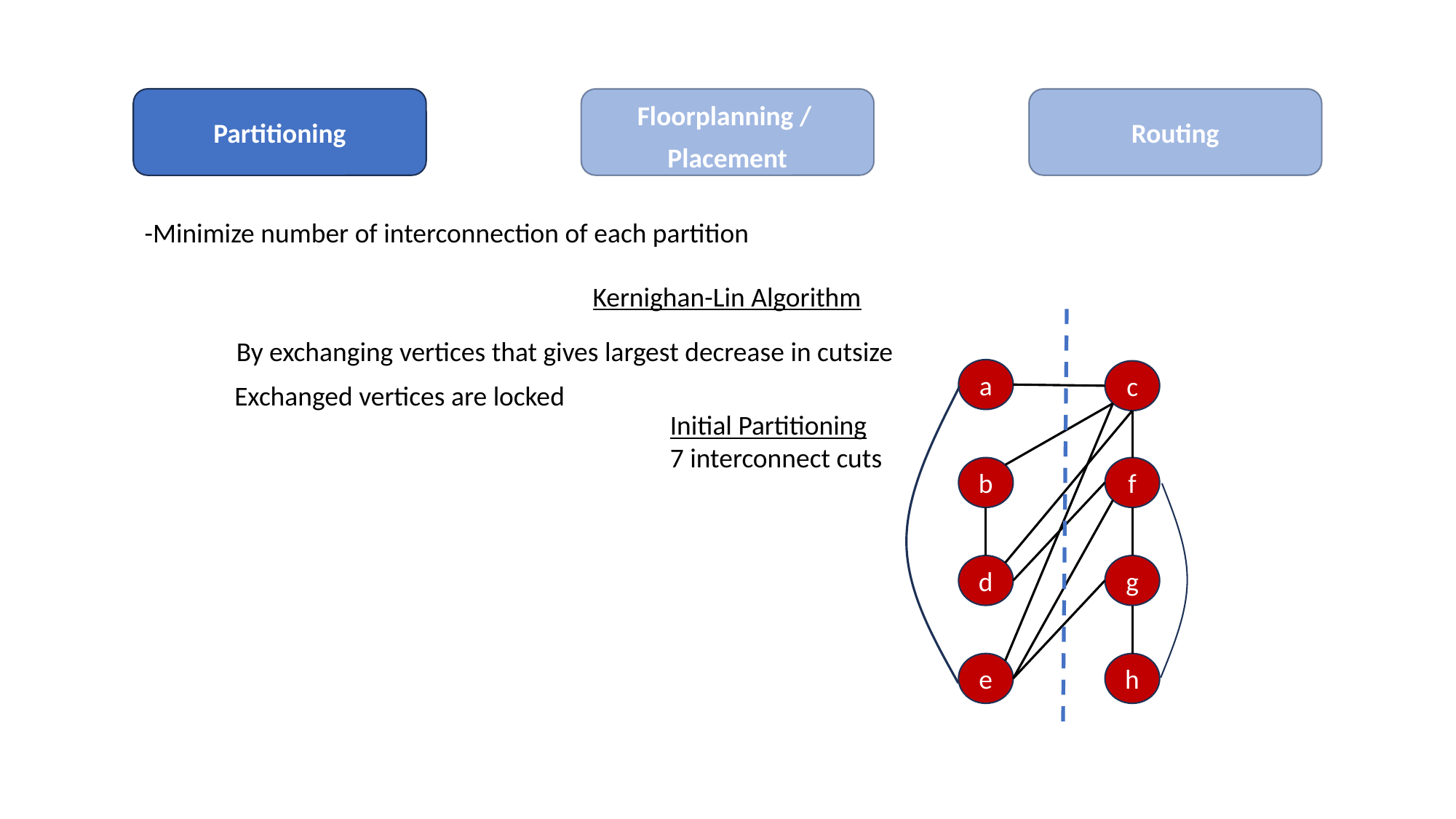

Floorplanning /
Placement
Routing
Partitioning
-Minimize number of interconnection of each partition
Kernighan-Lin Algorithm
By exchanging vertices that gives largest decrease in cutsize
a
c
Exchanged vertices are locked

Initial Partitioning
7 interconnect cuts
b
f

d
g
e
h